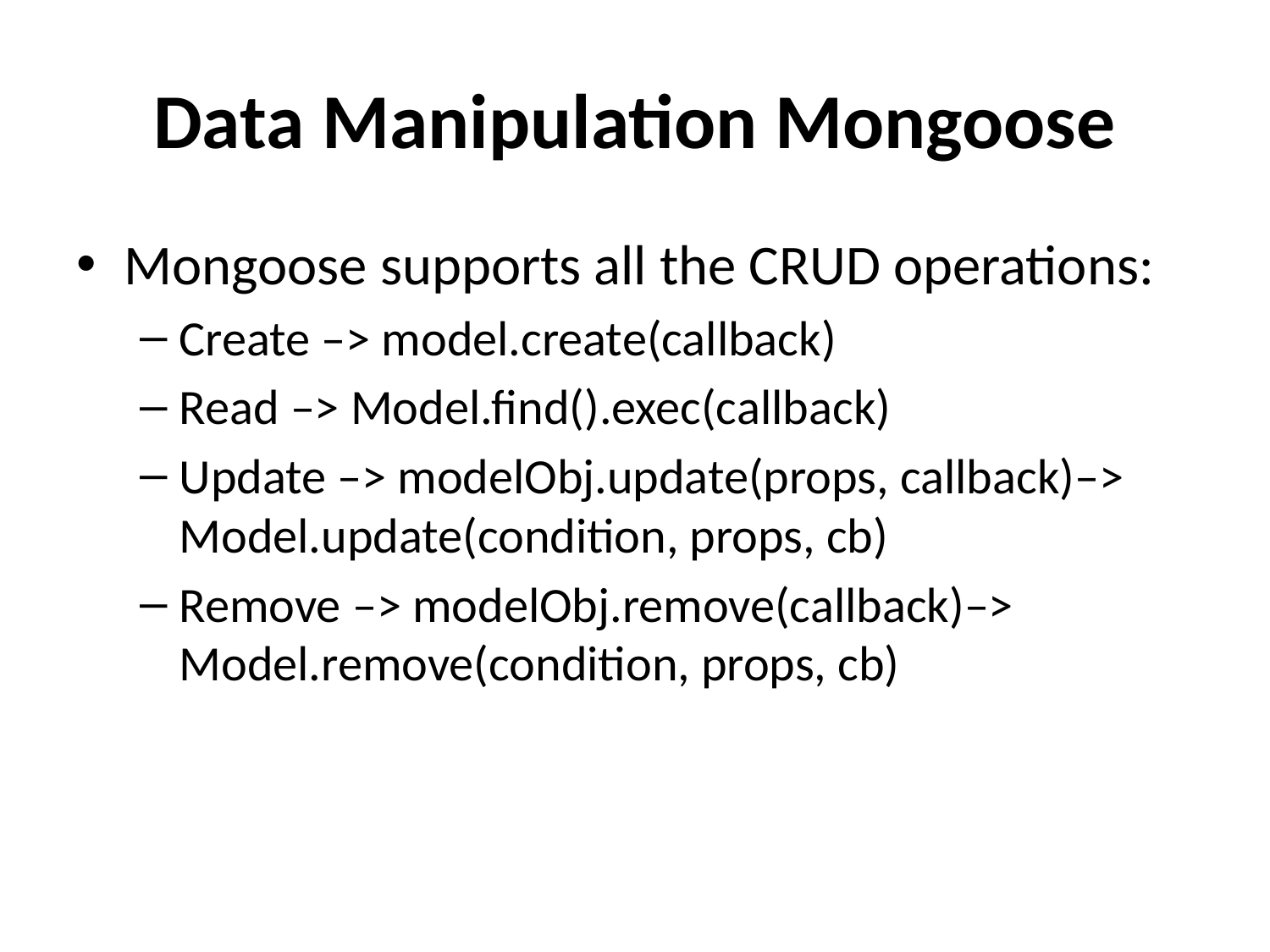

# Data Manipulation Mongoose
Mongoose supports all the CRUD operations:
Create –> model.create(callback)
Read –> Model.find().exec(callback)
Update –> modelObj.update(props, callback)–> Model.update(condition, props, cb)
Remove –> modelObj.remove(callback)–> Model.remove(condition, props, cb)